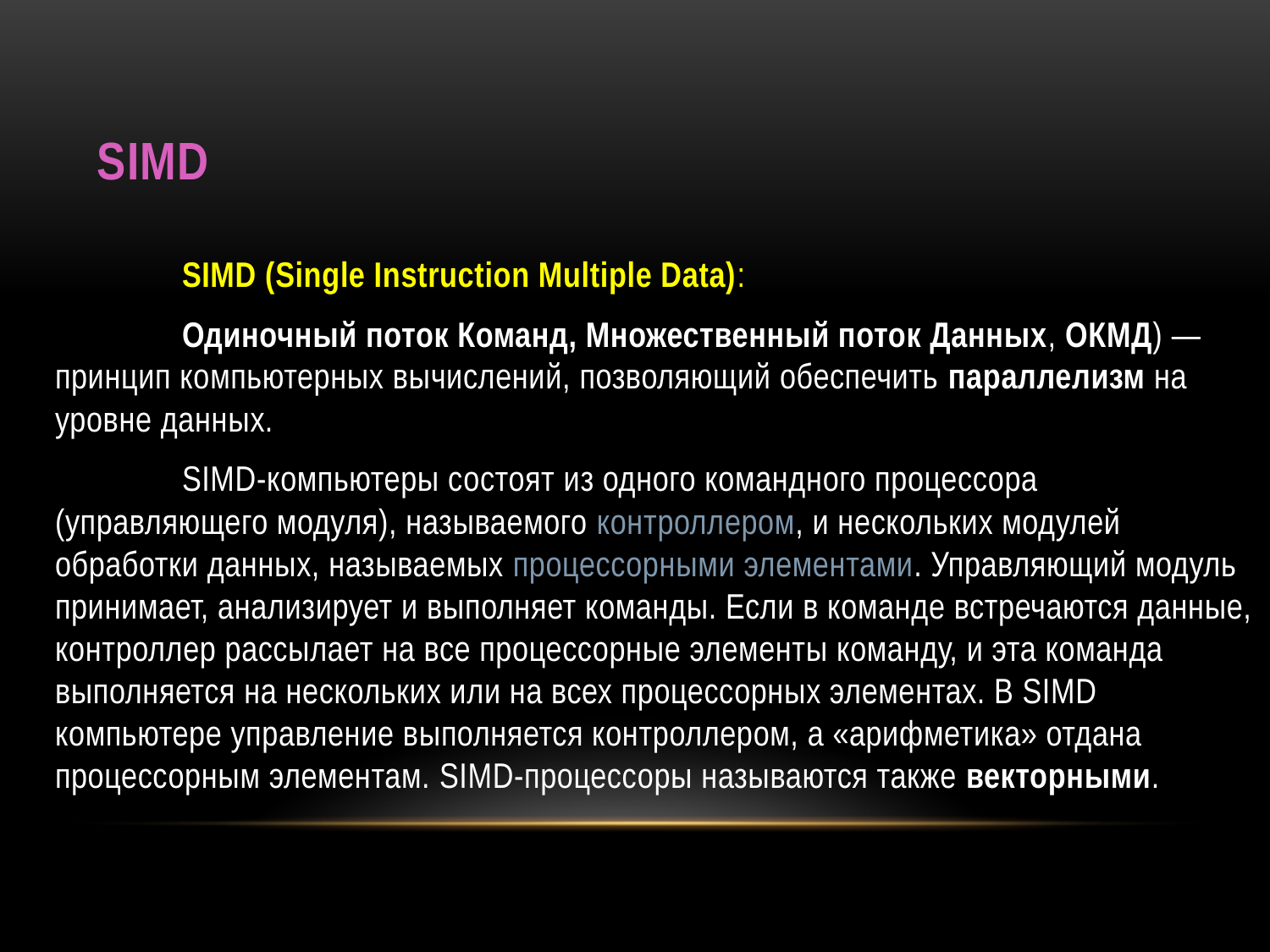

# SIMD
	SIMD (Single Instruction Multiple Data):
	Одиночный поток Команд, Множественный поток Данных, ОКМД) — принцип компьютерных вычислений, позволяющий обеспечить параллелизм на уровне данных.
	SIMD-компьютеры состоят из одного командного процессора (управляющего модуля), называемого контроллером, и нескольких модулей обработки данных, называемых процессорными элементами. Управляющий модуль принимает, анализирует и выполняет команды. Если в команде встречаются данные, контроллер рассылает на все процессорные элементы команду, и эта команда выполняется на нескольких или на всех процессорных элементах. В SIMD компьютере управление выполняется контроллером, а «арифметика» отдана процессорным элементам. SIMD-процессоры называются также векторными.